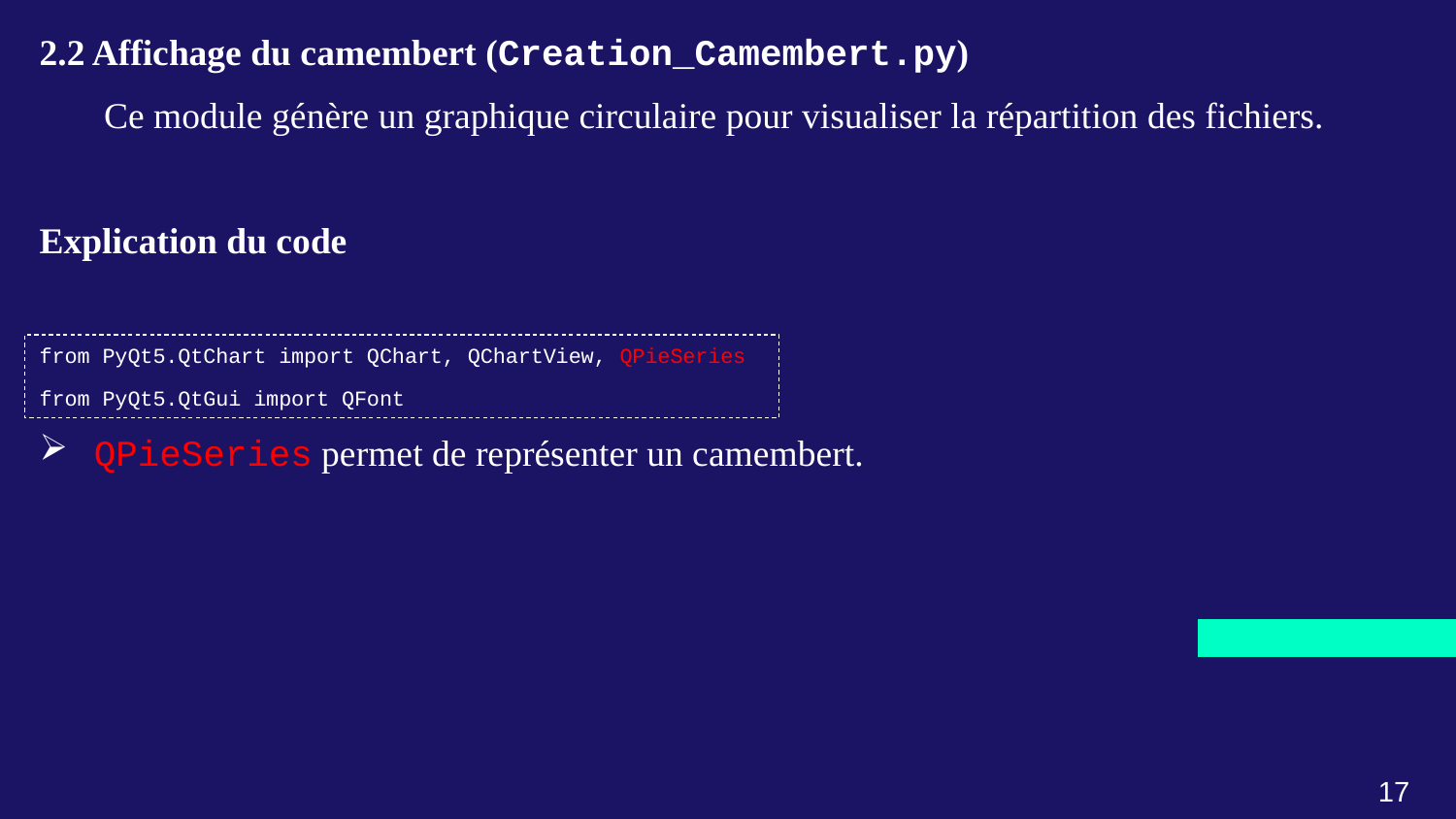

2.2 Affichage du camembert (Creation_Camembert.py)
       Ce module génère un graphique circulaire pour visualiser la répartition des fichiers.

Explication du code

from PyQt5.QtChart import QChart, QChartView, QPieSeries
from PyQt5.QtGui import QFont
QPieSeries permet de représenter un camembert.

17